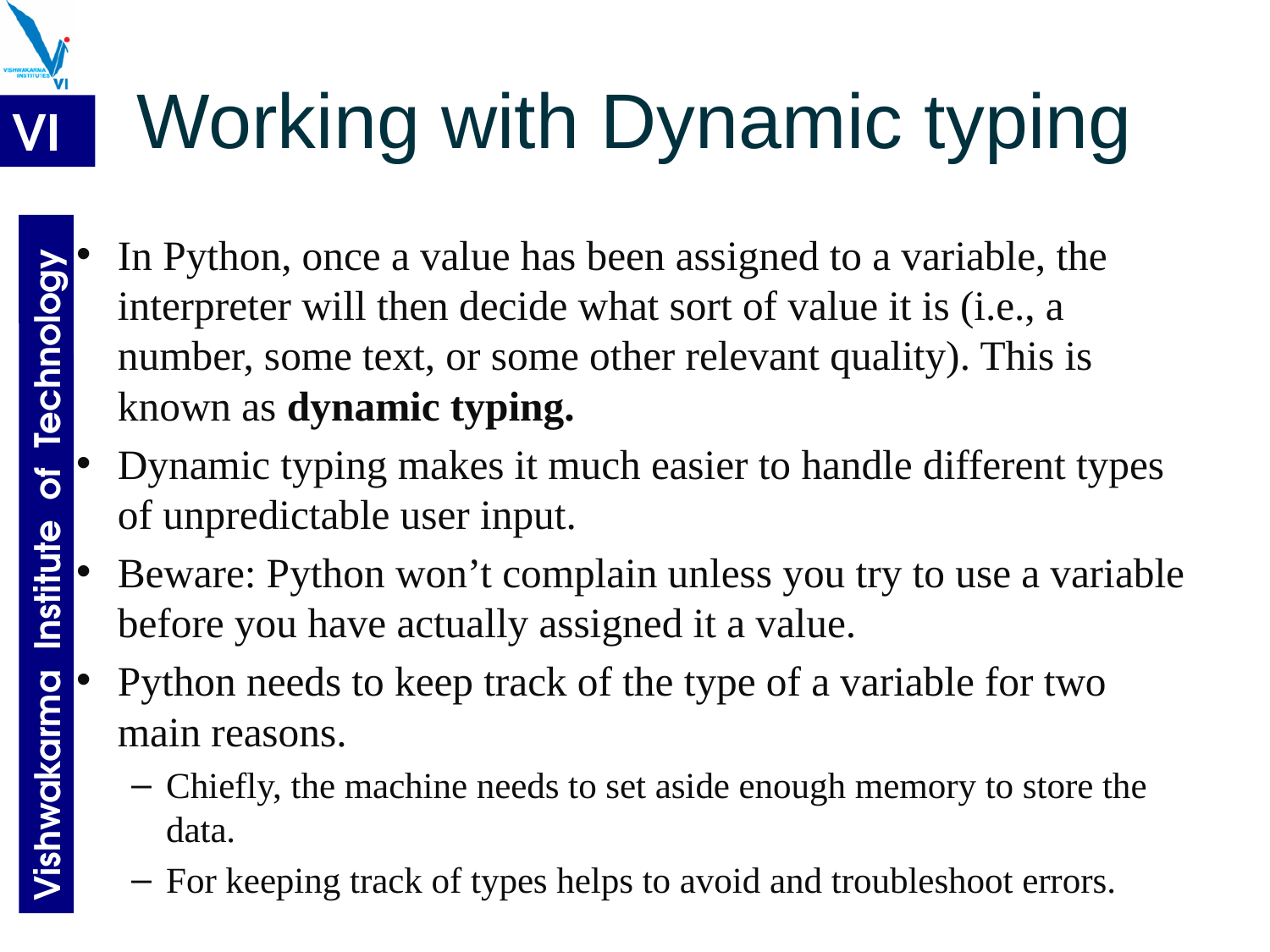

# Working with Dynamic typing
In Python, once a value has been assigned to a variable, the interpreter will then decide what sort of value it is (i.e., a number, some text, or some other relevant quality). This is known as dynamic typing.
Dynamic typing makes it much easier to handle different types of unpredictable user input.
Beware: Python won’t complain unless you try to use a variable before you have actually assigned it a value.
Python needs to keep track of the type of a variable for two main reasons.
Chiefly, the machine needs to set aside enough memory to store the data.
For keeping track of types helps to avoid and troubleshoot errors.